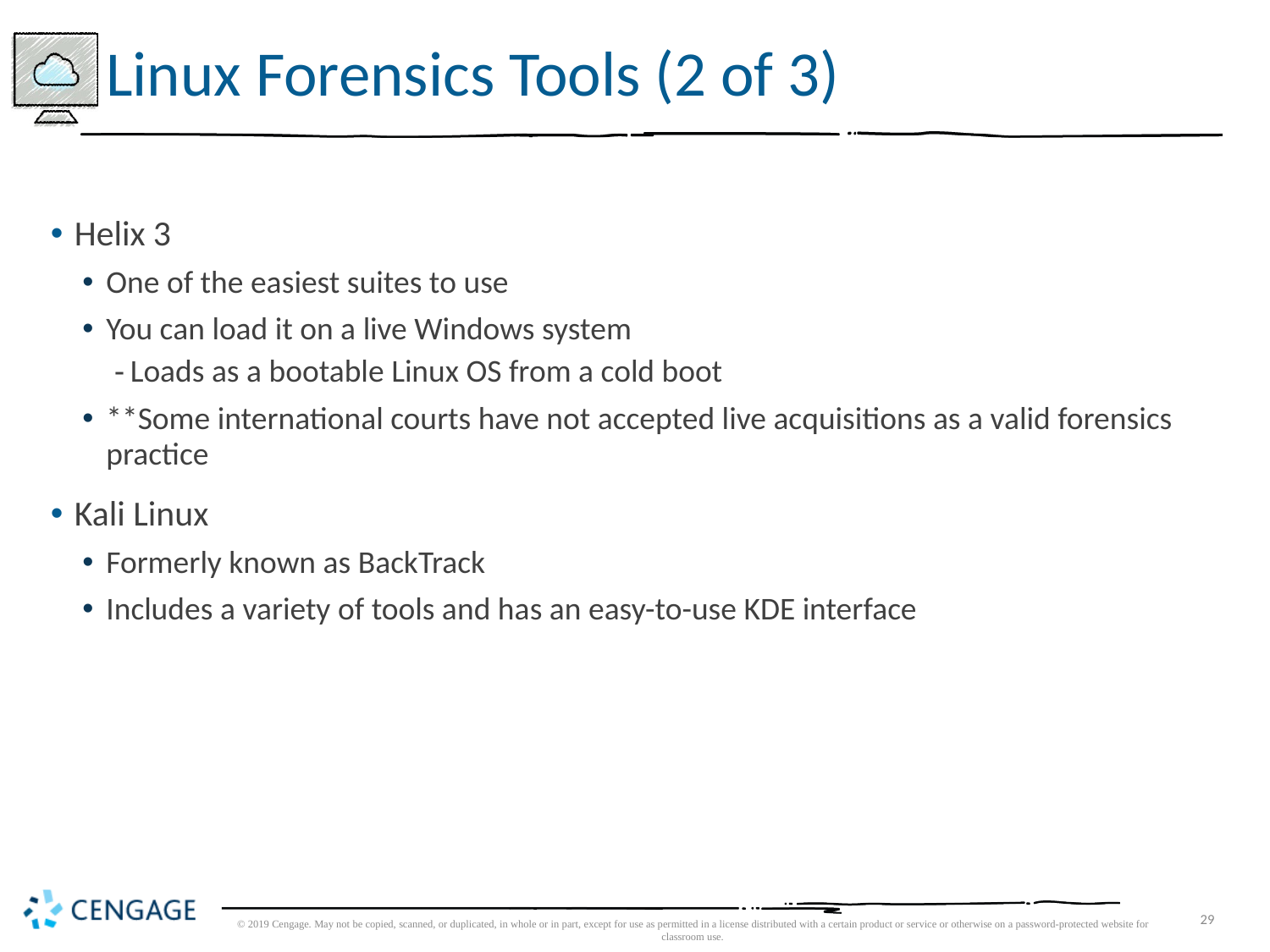

# Linux Forensics Tools (2 of 3)
Helix 3
One of the easiest suites to use
You can load it on a live Windows system
Loads as a bootable Linux OS from a cold boot
**Some international courts have not accepted live acquisitions as a valid forensics practice
Kali Linux
Formerly known as BackTrack
Includes a variety of tools and has an easy-to-use KDE interface
© 2019 Cengage. May not be copied, scanned, or duplicated, in whole or in part, except for use as permitted in a license distributed with a certain product or service or otherwise on a password-protected website for classroom use.